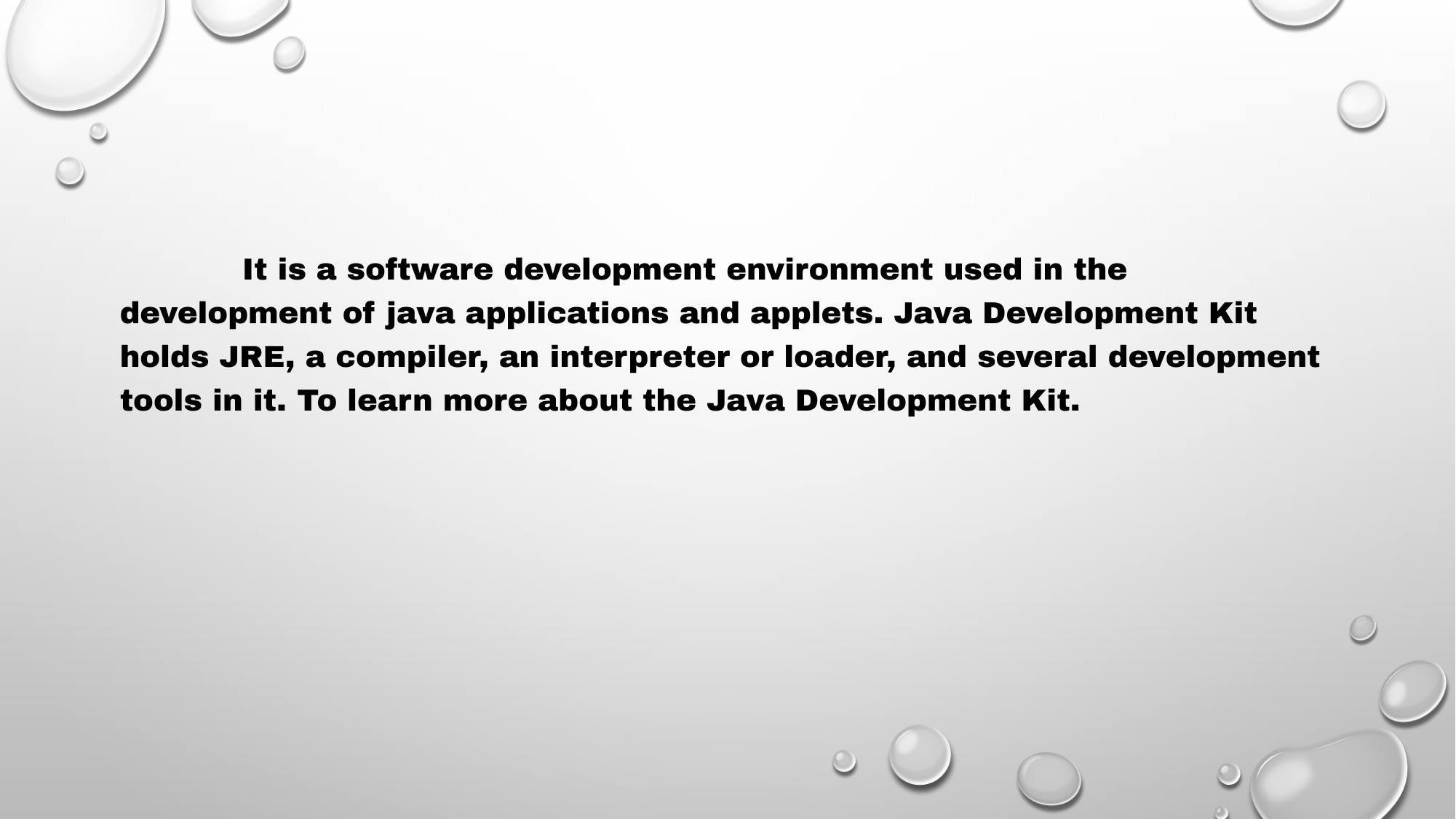

#

            It is a software development environment used in the development of java applications and applets. Java Development Kit holds JRE, a compiler, an interpreter or loader, and several development tools in it. To learn more about the Java Development Kit.